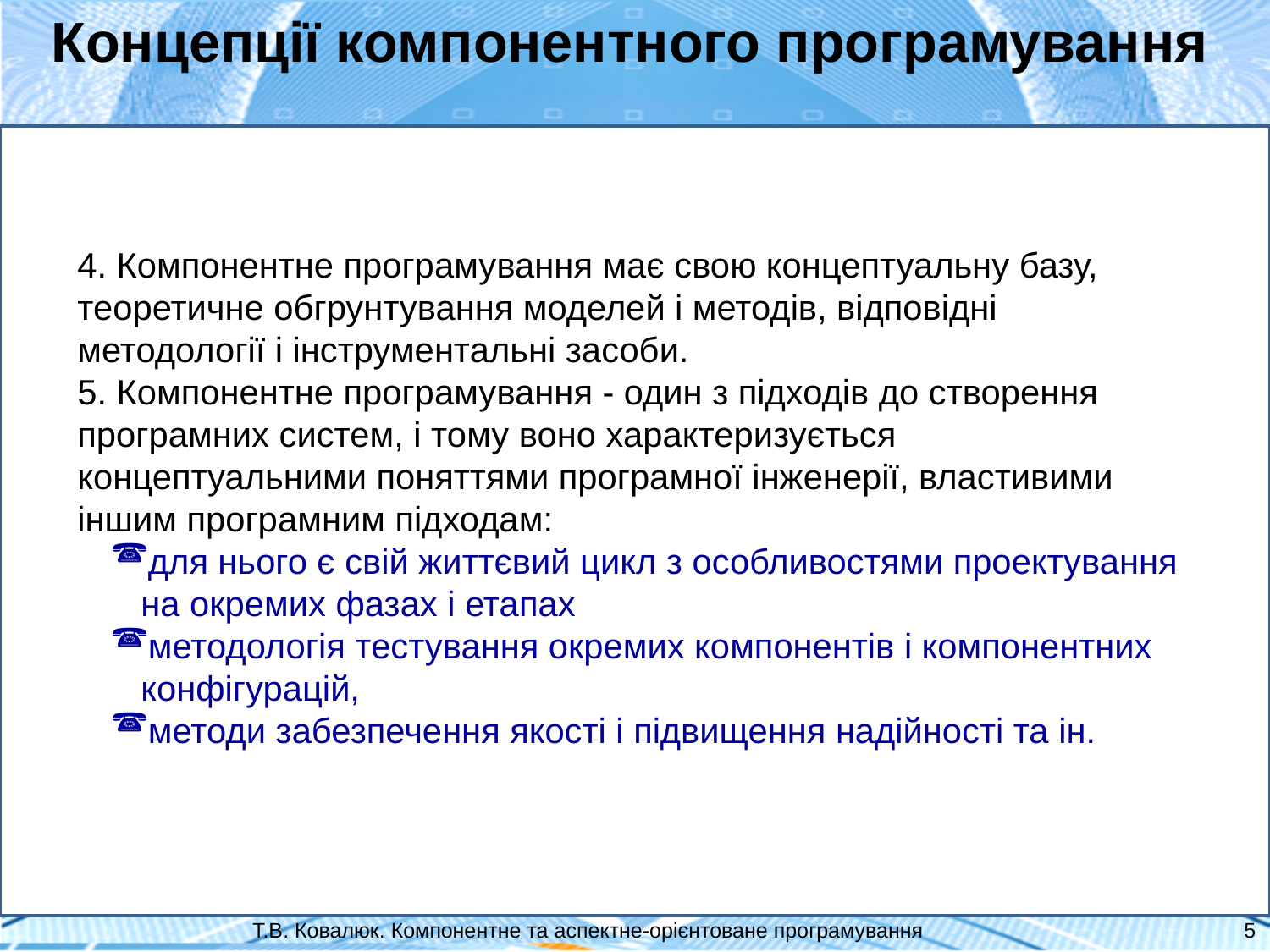

Концепції компонентного програмування
4. Компонентне програмування має свою концептуальну базу, теоретичне обгрунтування моделей і методів, відповідні методології і інструментальні засоби.
5. Компонентне програмування - один з підходів до створення програмних систем, і тому воно характеризується концептуальними поняттями програмної інженерії, властивими іншим програмним підходам:
для нього є свій життєвий цикл з особливостями проектування на окремих фазах і етапах
методологія тестування окремих компонентів і компонентних конфігурацій,
методи забезпечення якості і підвищення надійності та ін.